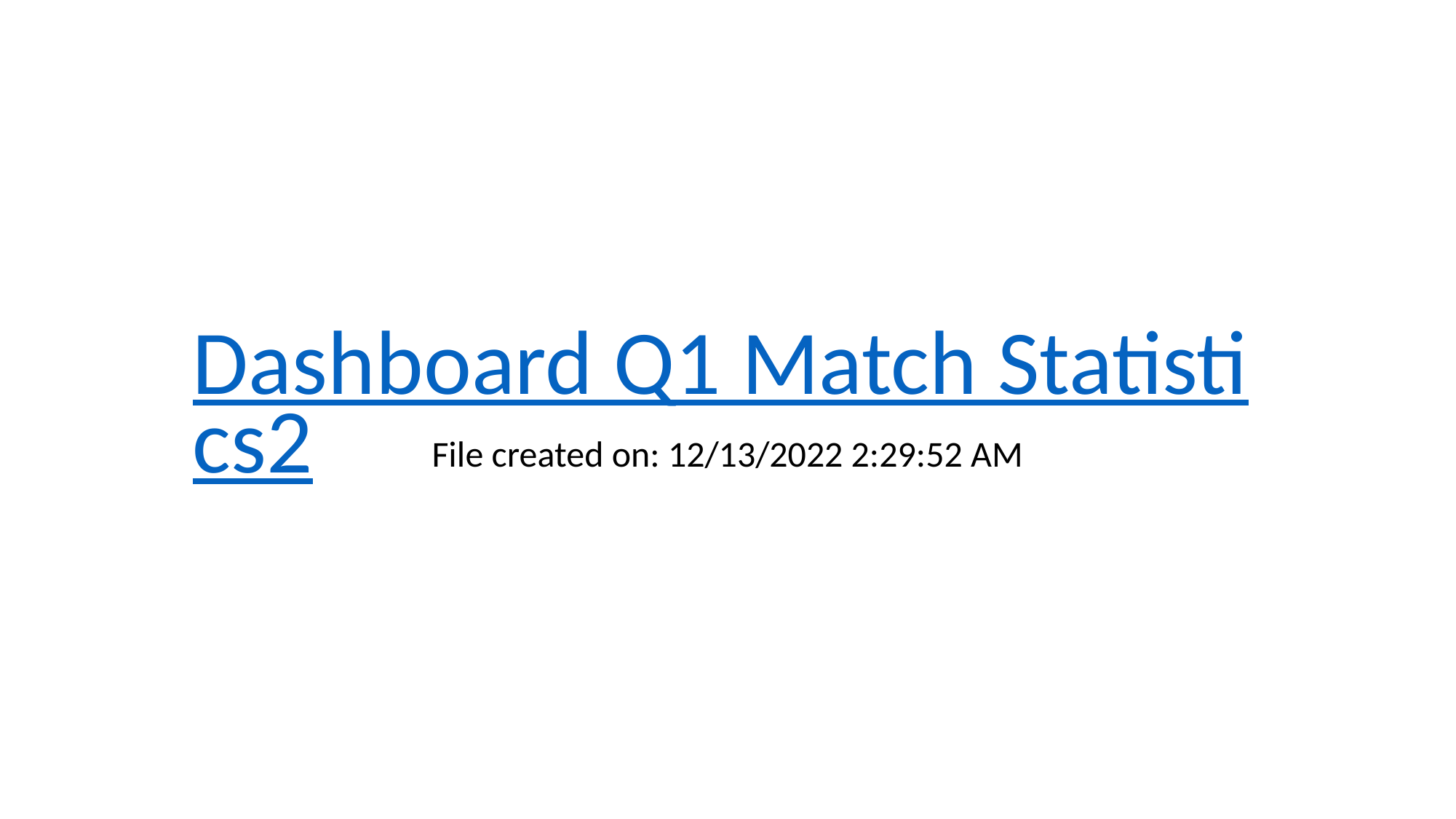

# Dashboard Q1 Match Statistics2
File created on: 12/13/2022 2:29:52 AM